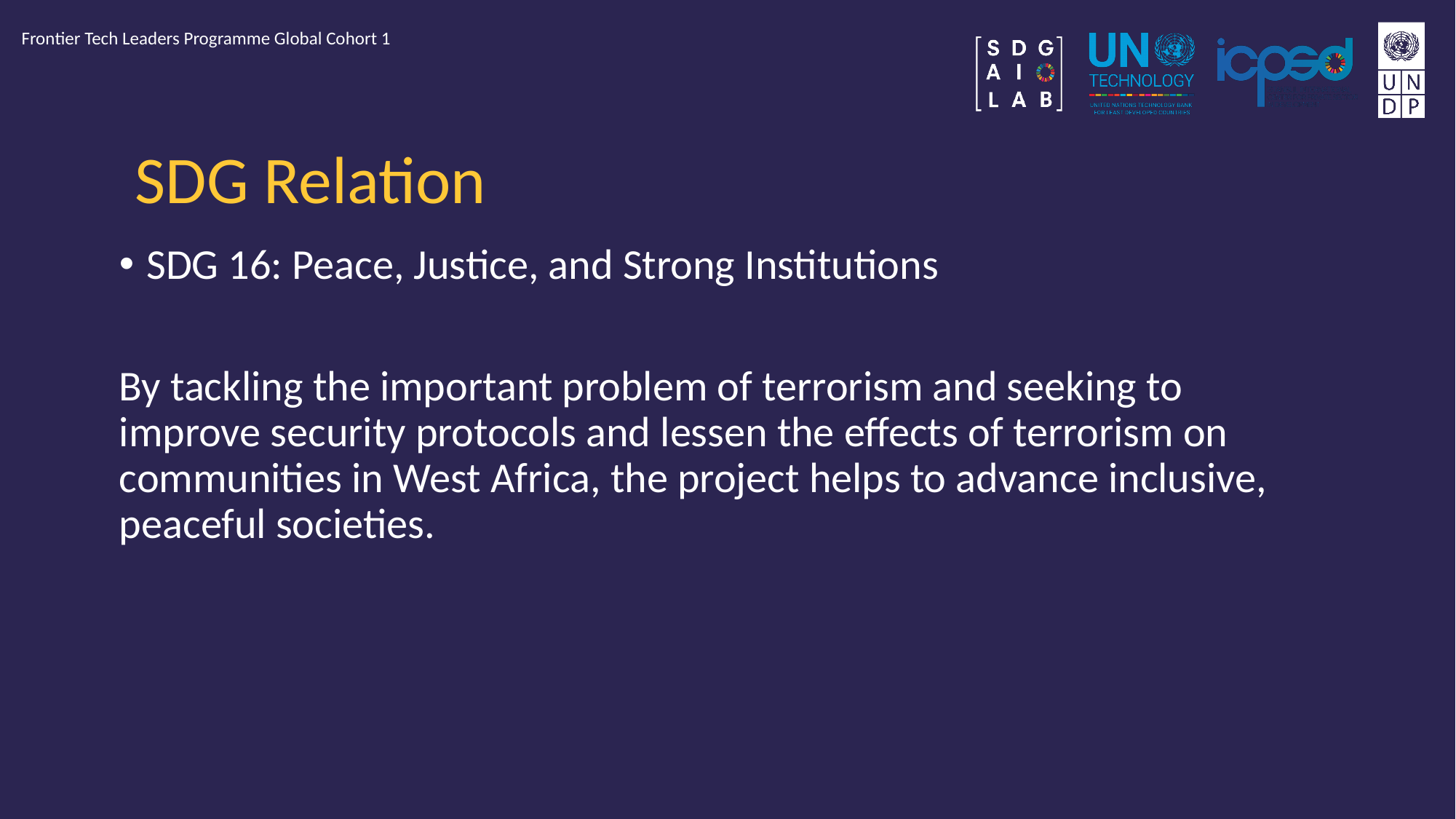

Frontier Tech Leaders Programme Global Cohort 1
# SDG Relation
SDG 16: Peace, Justice, and Strong Institutions

By tackling the important problem of terrorism and seeking to improve security protocols and lessen the effects of terrorism on communities in West Africa, the project helps to advance inclusive, peaceful societies.